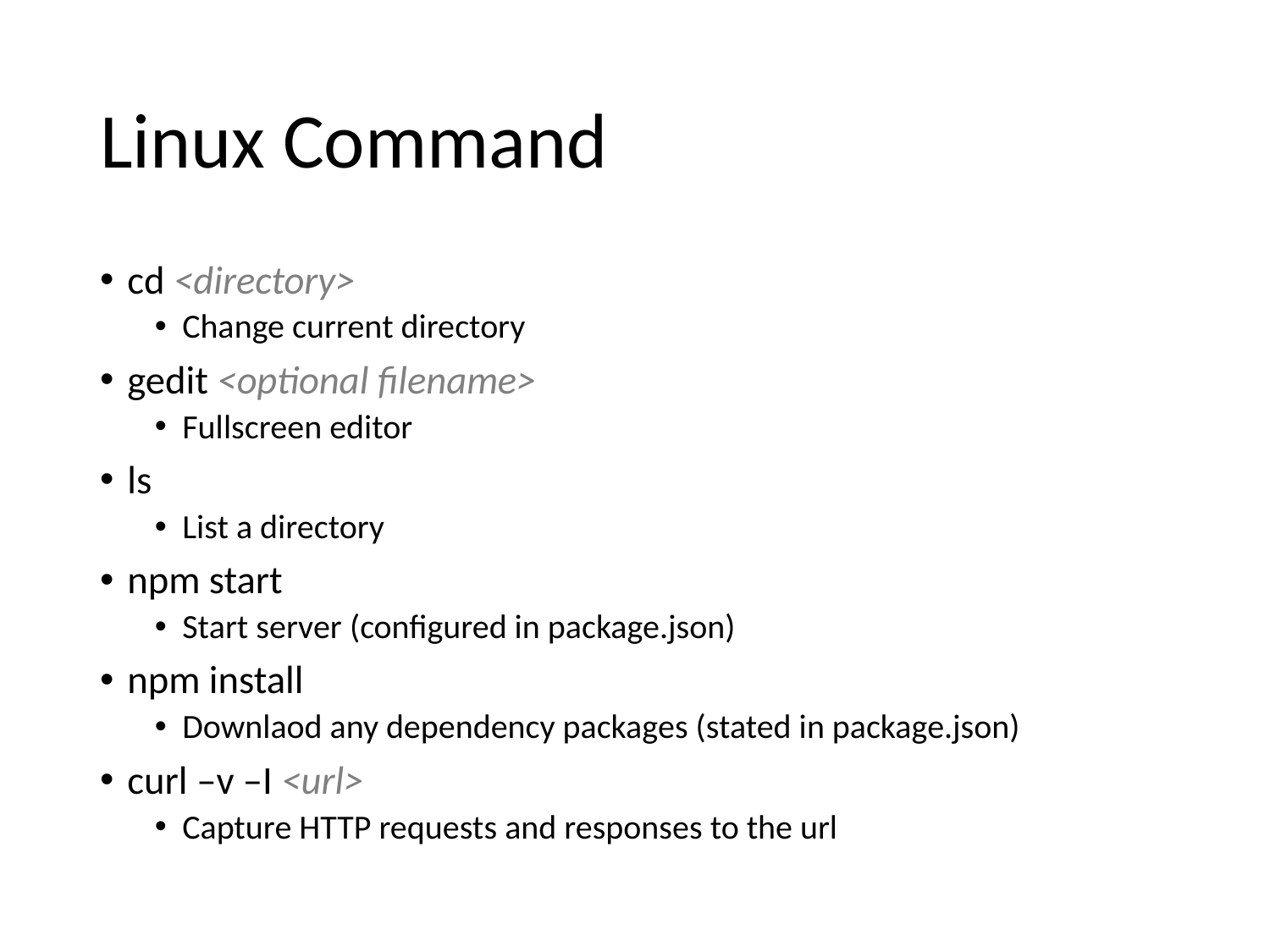

# Linux Command
cd <directory>
Change current directory
gedit <optional filename>
Fullscreen editor
ls
List a directory
npm start
Start server (configured in package.json)
npm install
Downlaod any dependency packages (stated in package.json)
curl –v –I <url>
Capture HTTP requests and responses to the url